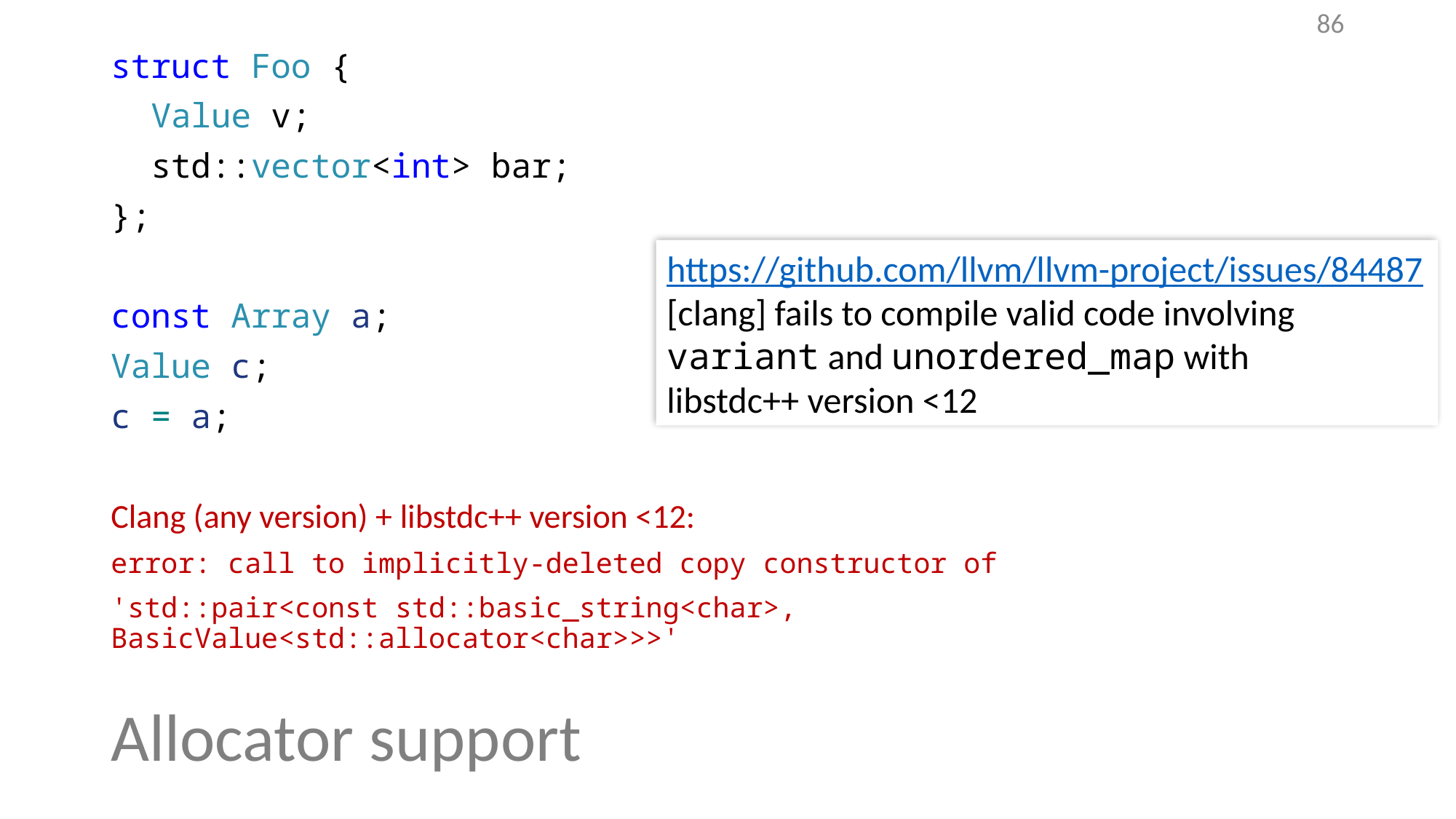

86
struct Foo {
  Value v;
  std::vector<int> bar;
};

const Array a;
Value c;
c = a;

Clang (any version) + libstdc++ version <12:
error: call to implicitly-deleted copy constructor of
'std::pair<const std::basic_string<char>, BasicValue<std::allocator<char>>>'
https://github.com/llvm/llvm-project/issues/84487
[clang] fails to compile valid code involving variant and unordered_map with
libstdc++ version <12
# Allocator support